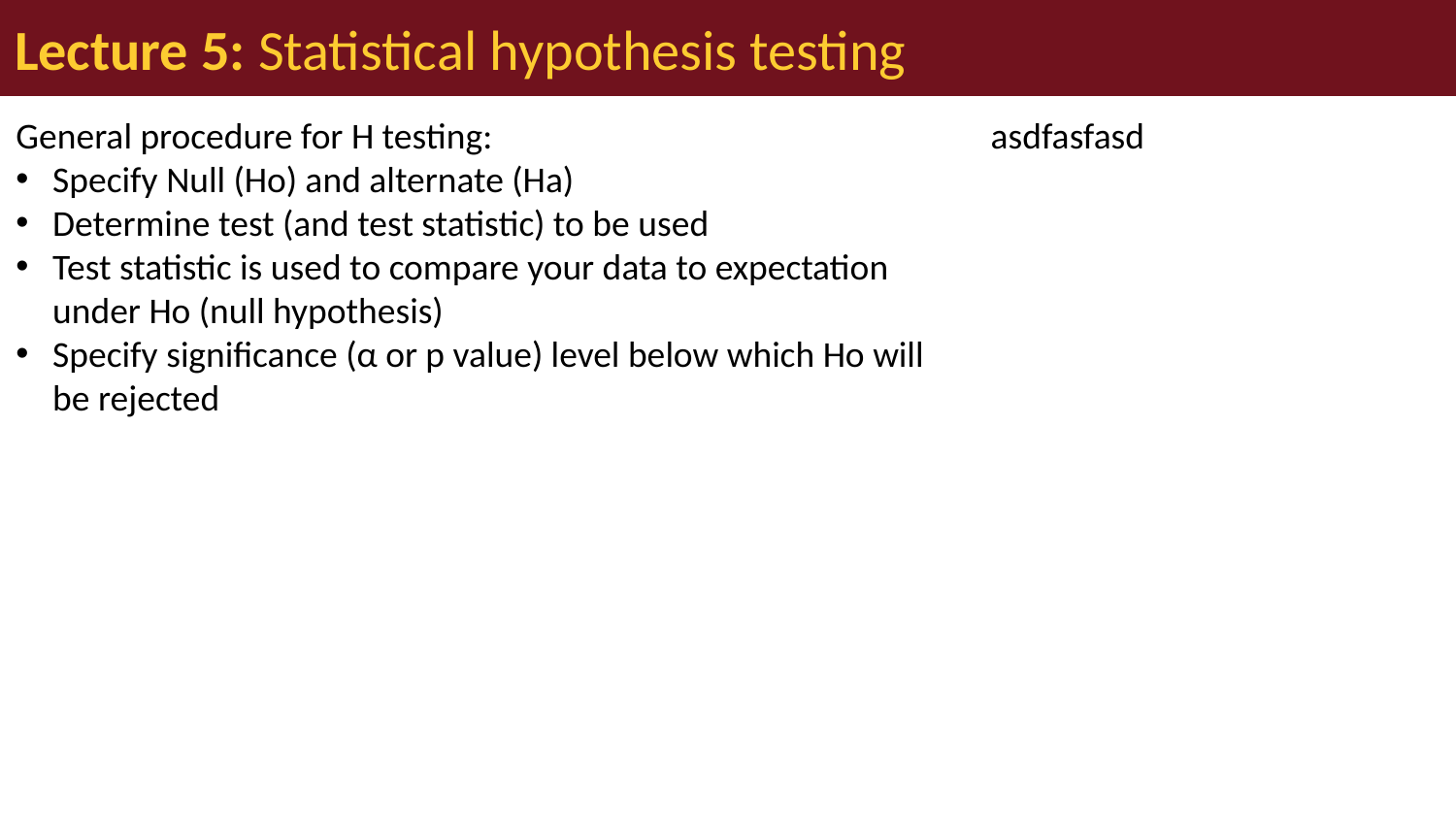

# Lecture 5: Statistical hypothesis testing
General procedure for H testing:
Specify Null (Ho) and alternate (Ha)
Determine test (and test statistic) to be used
Test statistic is used to compare your data to expectation under Ho (null hypothesis)
Specify significance (α or p value) level below which Ho will be rejected
asdfasfasd